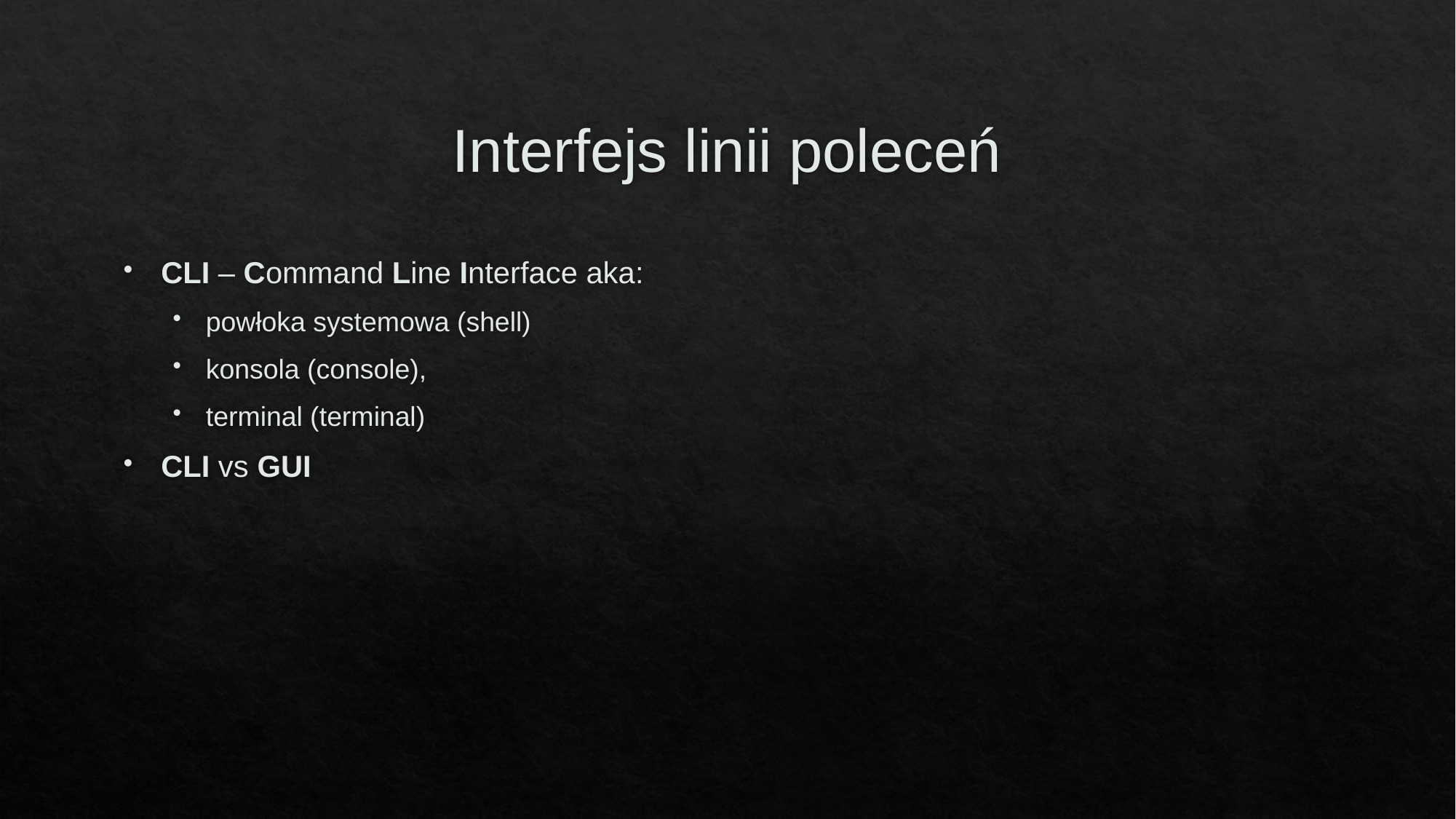

# Interfejs linii poleceń
CLI – Command Line Interface aka:
powłoka systemowa (shell)
konsola (console),
terminal (terminal)
CLI vs GUI